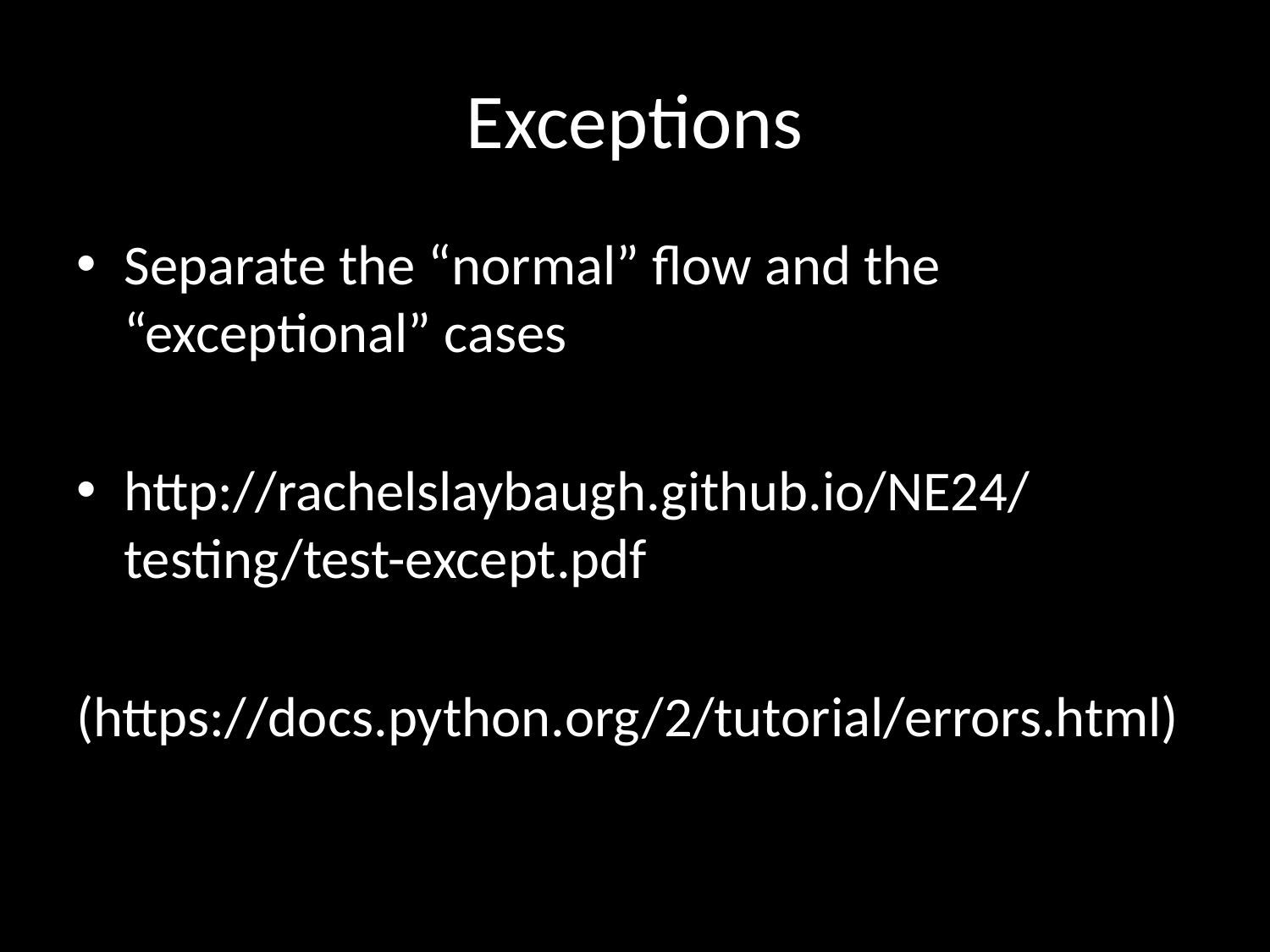

# Exceptions
Separate the “normal” flow and the “exceptional” cases

http://rachelslaybaugh.github.io/NE24/testing/test-except.pdf

(https://docs.python.org/2/tutorial/errors.html)